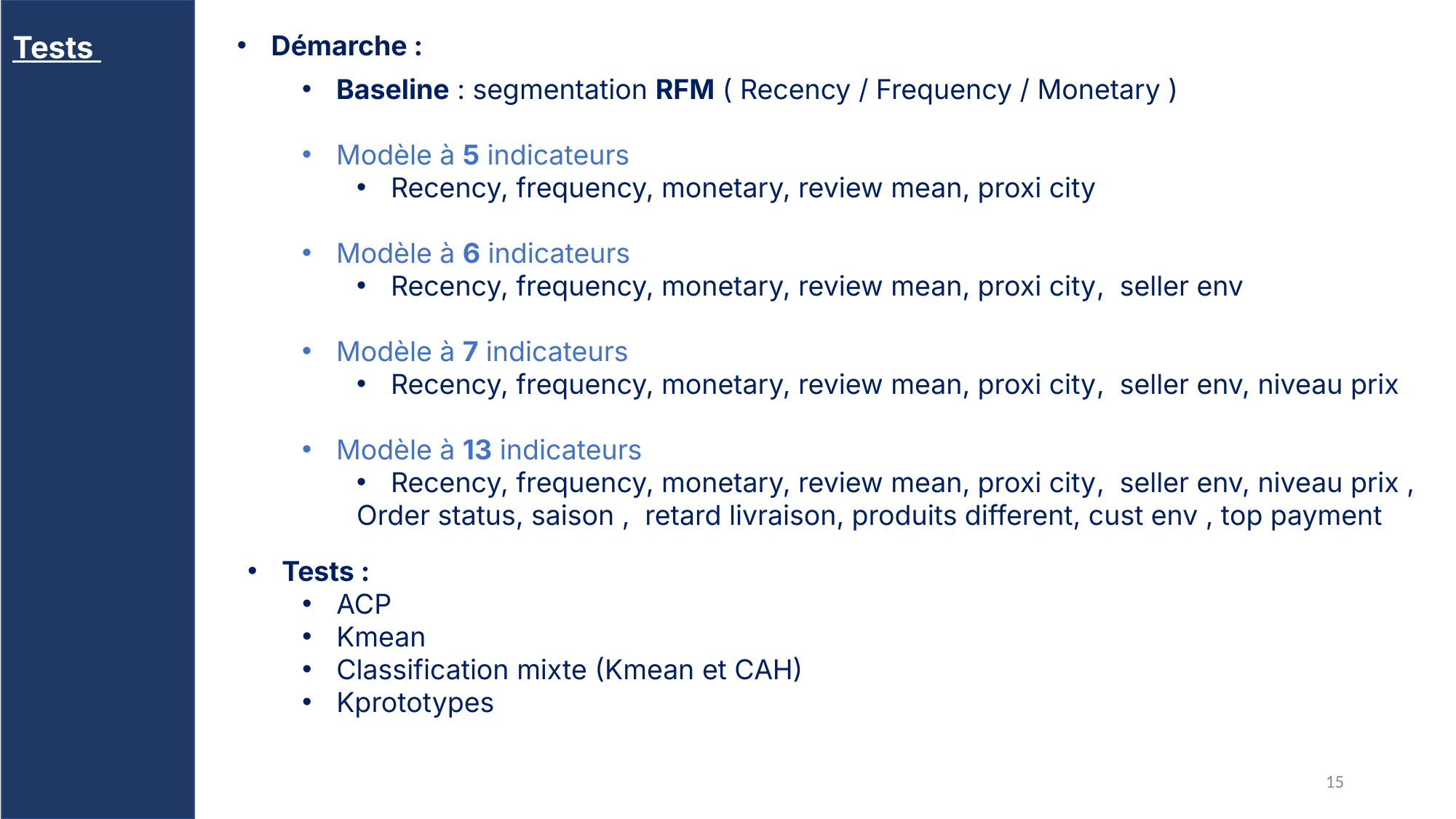

Tests
Démarche :
Baseline : segmentation RFM ( Recency / Frequency / Monetary )

Modèle à 5 indicateurs
Recency, frequency, monetary, review mean, proxi city

Modèle à 6 indicateurs
Recency, frequency, monetary, review mean, proxi city,  seller env

Modèle à 7 indicateurs
Recency, frequency, monetary, review mean, proxi city,  seller env, niveau prix

Modèle à 13 indicateurs
Recency, frequency, monetary, review mean, proxi city,  seller env, niveau prix ,
Order status, saison ,  retard livraison, produits different, cust env , top payment

Tests :
ACP
Kmean
Classification mixte (Kmean et CAH)
Kprototypes
15